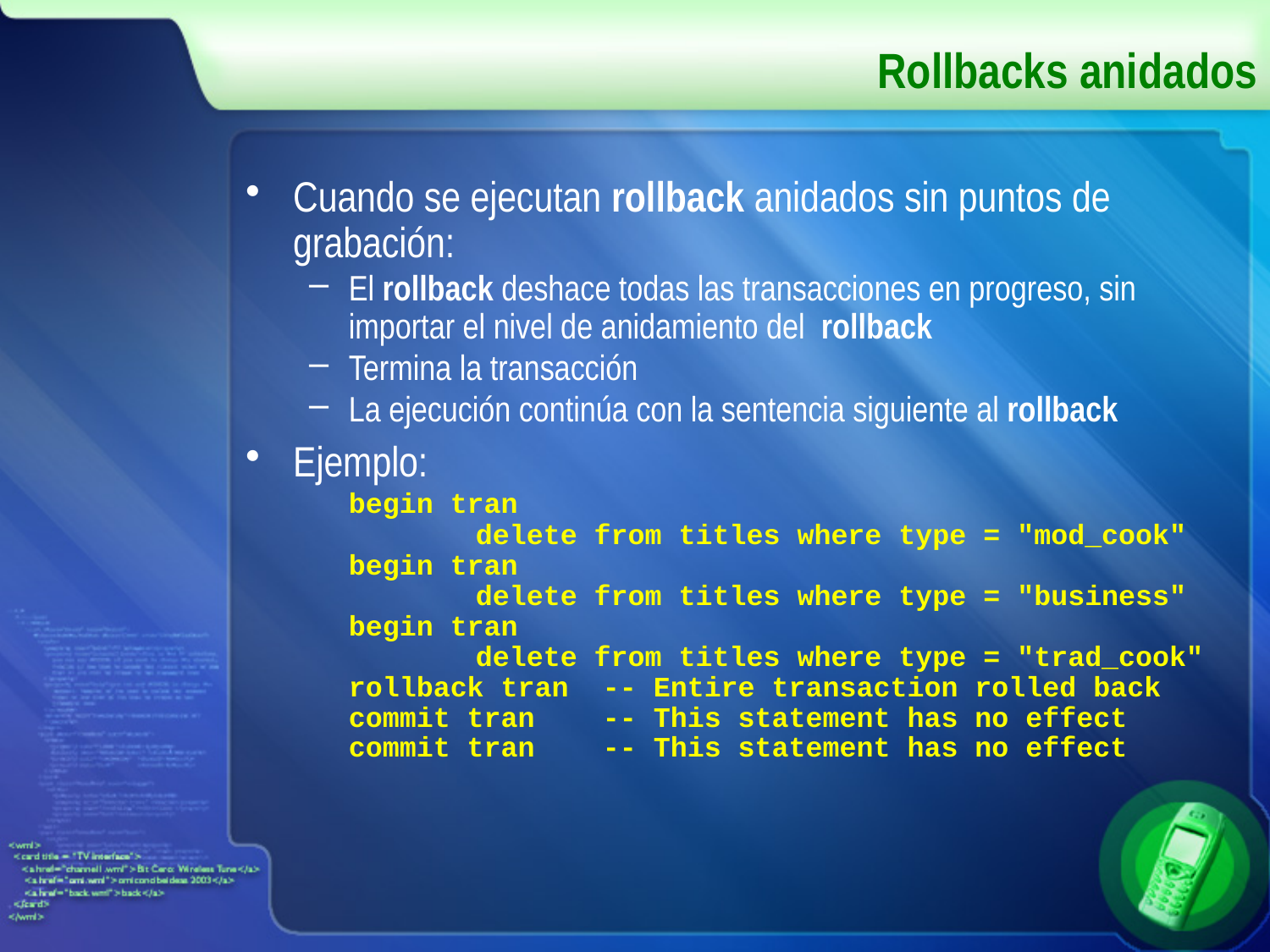

# Rollbacks anidados
Cuando se ejecutan rollback anidados sin puntos de grabación:
El rollback deshace todas las transacciones en progreso, sin importar el nivel de anidamiento del  rollback
Termina la transacción
La ejecución continúa con la sentencia siguiente al rollback
Ejemplo:
	begin tran
		delete from titles where type = "mod_cook"
	begin tran
		delete from titles where type = "business"
	begin tran
		delete from titles where type = "trad_cook"
	rollback tran	-- Entire transaction rolled back
	commit tran	-- This statement has no effect
	commit tran	-- This statement has no effect